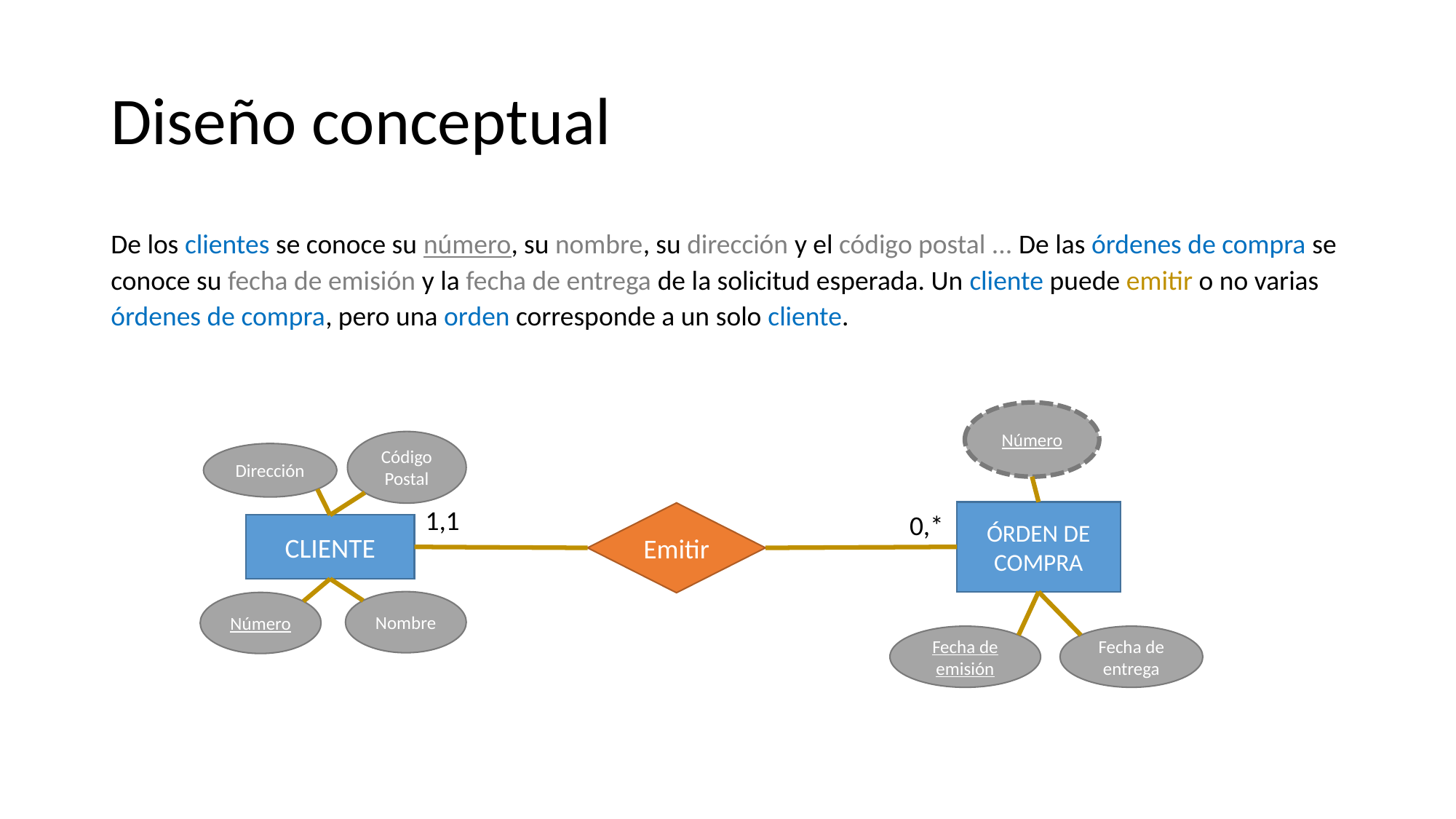

# Diseño conceptual
De los clientes se conoce su número, su nombre, su dirección y el código postal ... De las órdenes de compra se conoce su fecha de emisión y la fecha de entrega de la solicitud esperada. Un cliente puede emitir o no varias órdenes de compra, pero una orden corresponde a un solo cliente.
Número
Código Postal
Dirección
1,1
ÓRDEN DE COMPRA
Emitir
0,*
CLIENTE
Nombre
Número
Fecha de emisión
Fecha de entrega